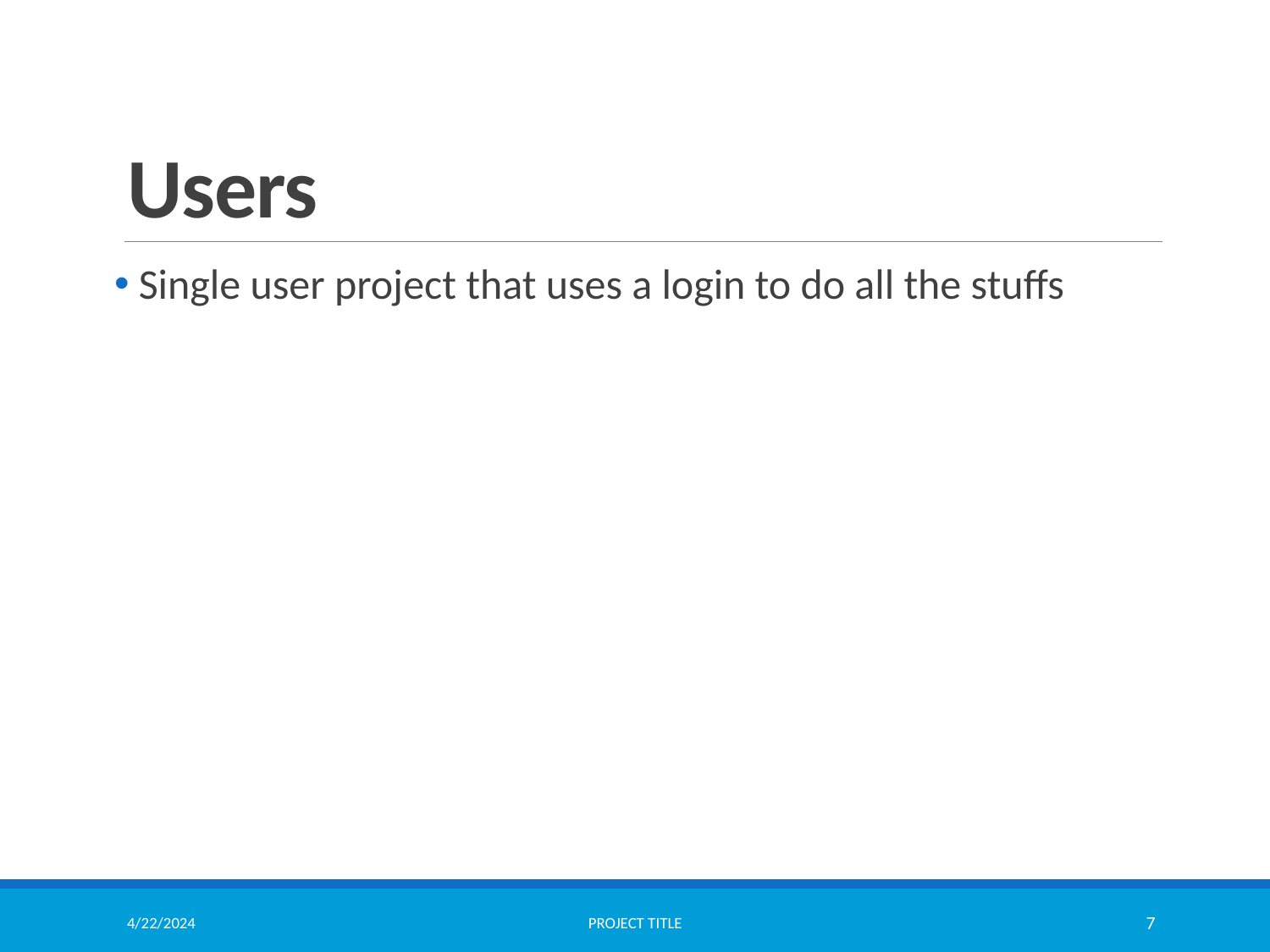

# Users
 Single user project that uses a login to do all the stuffs
4/22/2024
Project Title
7